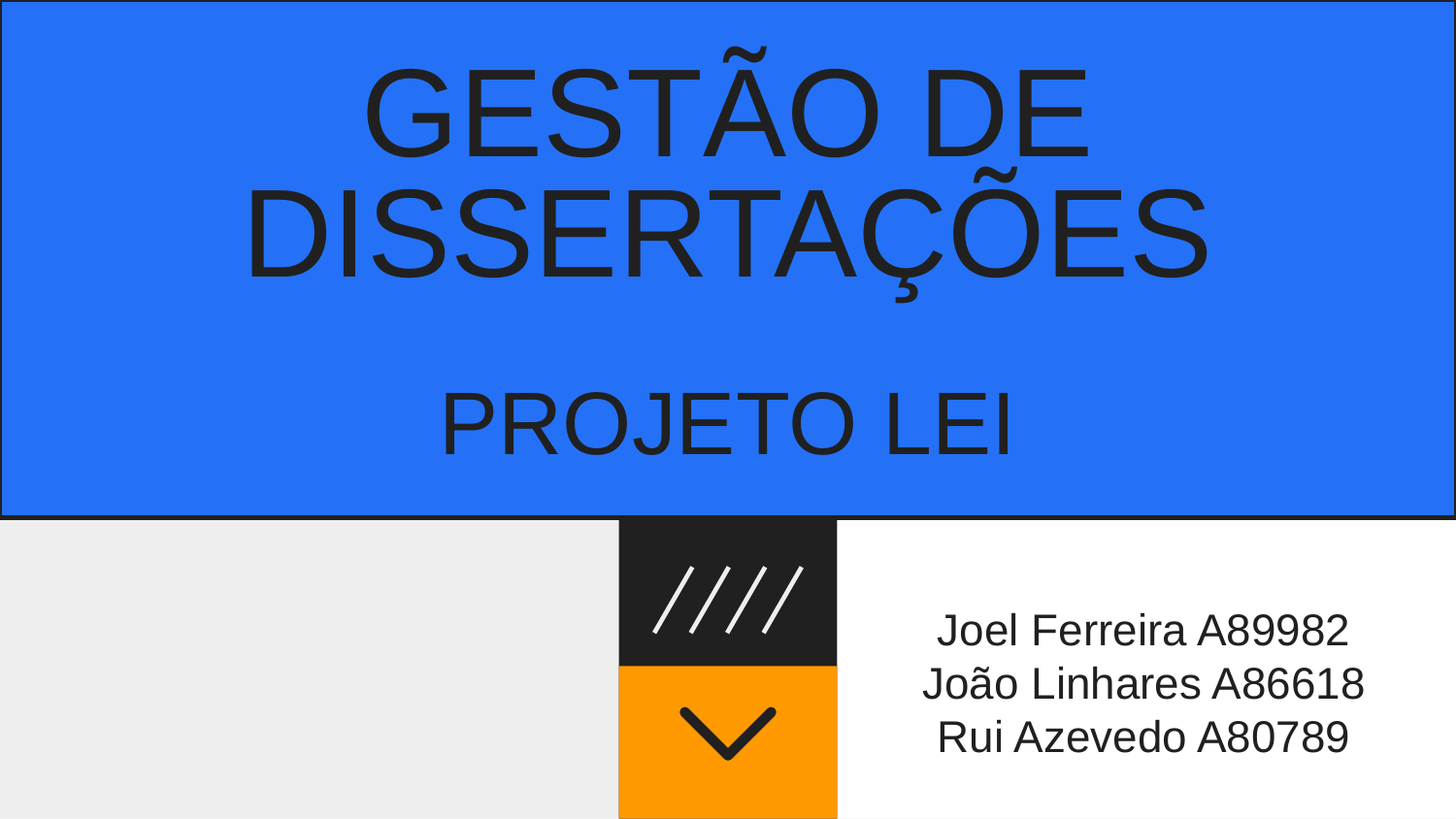

# GESTÃO DE DISSERTAÇÕES

PROJETO LEI
Joel Ferreira A89982
João Linhares A86618
Rui Azevedo A80789